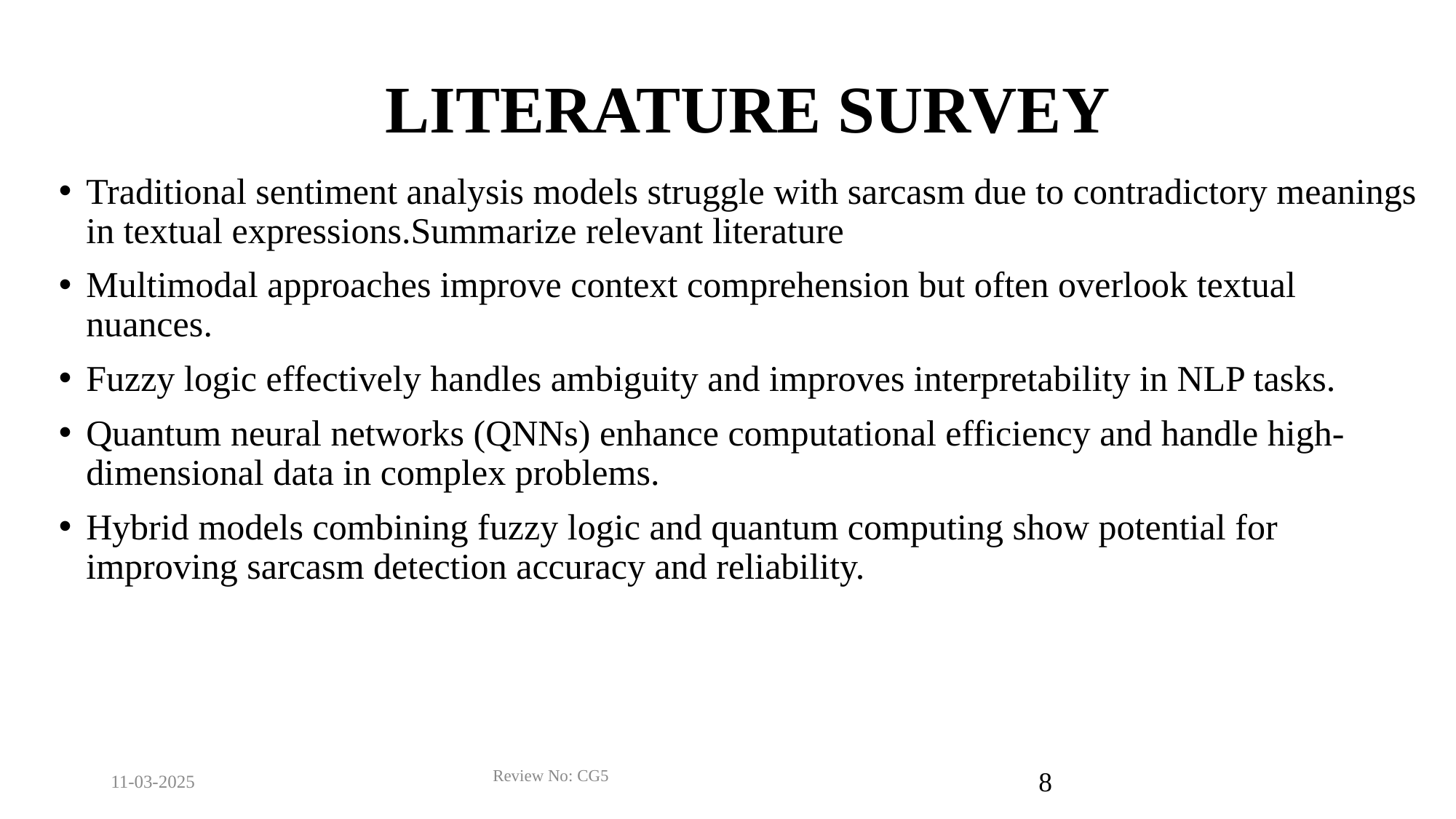

# LITERATURE SURVEY
Traditional sentiment analysis models struggle with sarcasm due to contradictory meanings in textual expressions.Summarize relevant literature
Multimodal approaches improve context comprehension but often overlook textual nuances.
Fuzzy logic effectively handles ambiguity and improves interpretability in NLP tasks.
Quantum neural networks (QNNs) enhance computational efficiency and handle high-dimensional data in complex problems.
Hybrid models combining fuzzy logic and quantum computing show potential for improving sarcasm detection accuracy and reliability.

11-03-2025
Review No: CG5
8